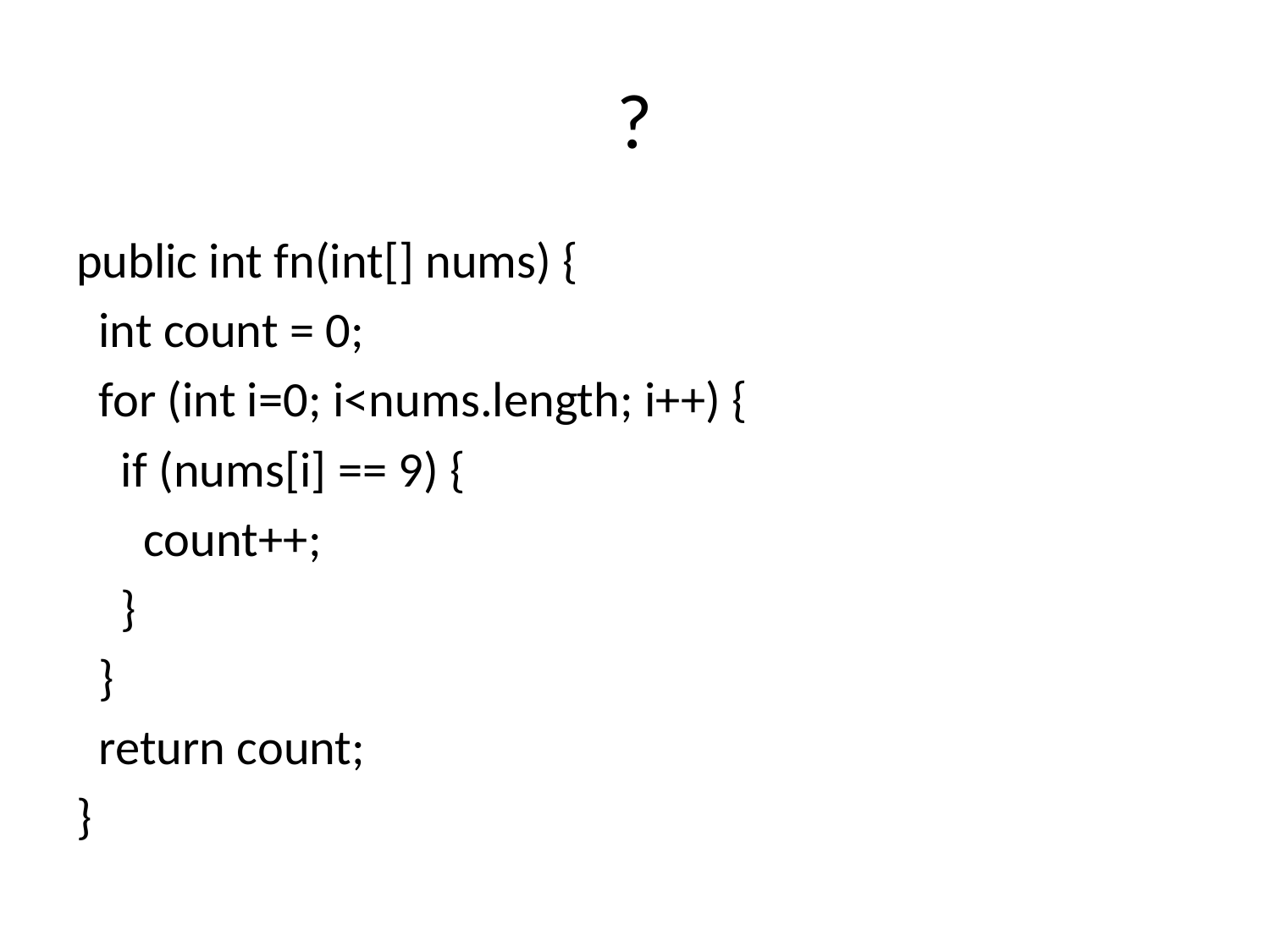

# ?
public int fn(int[] nums) {
  int count = 0;
  for (int i=0; i<nums.length; i++) {
    if (nums[i] == 9) {
      count++;
    }
  }
  return count;
}